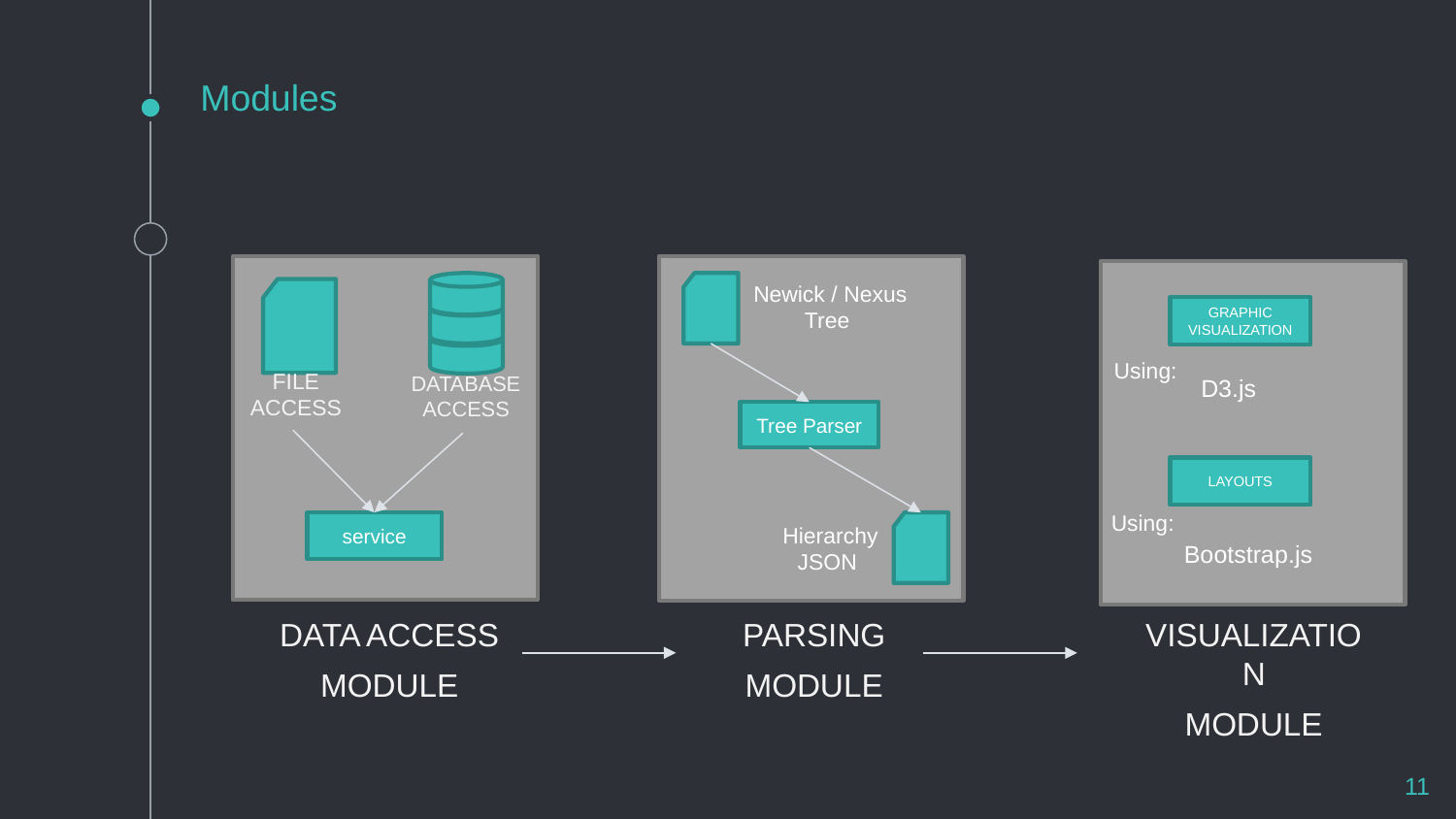

# Modules

 Newick / Nexus Tree

GRAPHIC VISUALIZATION

Using:
FILE ACCESS

DATABASE ACCESS

D3.js
Tree Parser
LAYOUTS
Using:
service

 Hierarchy JSON
Bootstrap.js
DATA ACCESS
MODULE

PARSING
MODULE

VISUALIZATION
MODULE

11